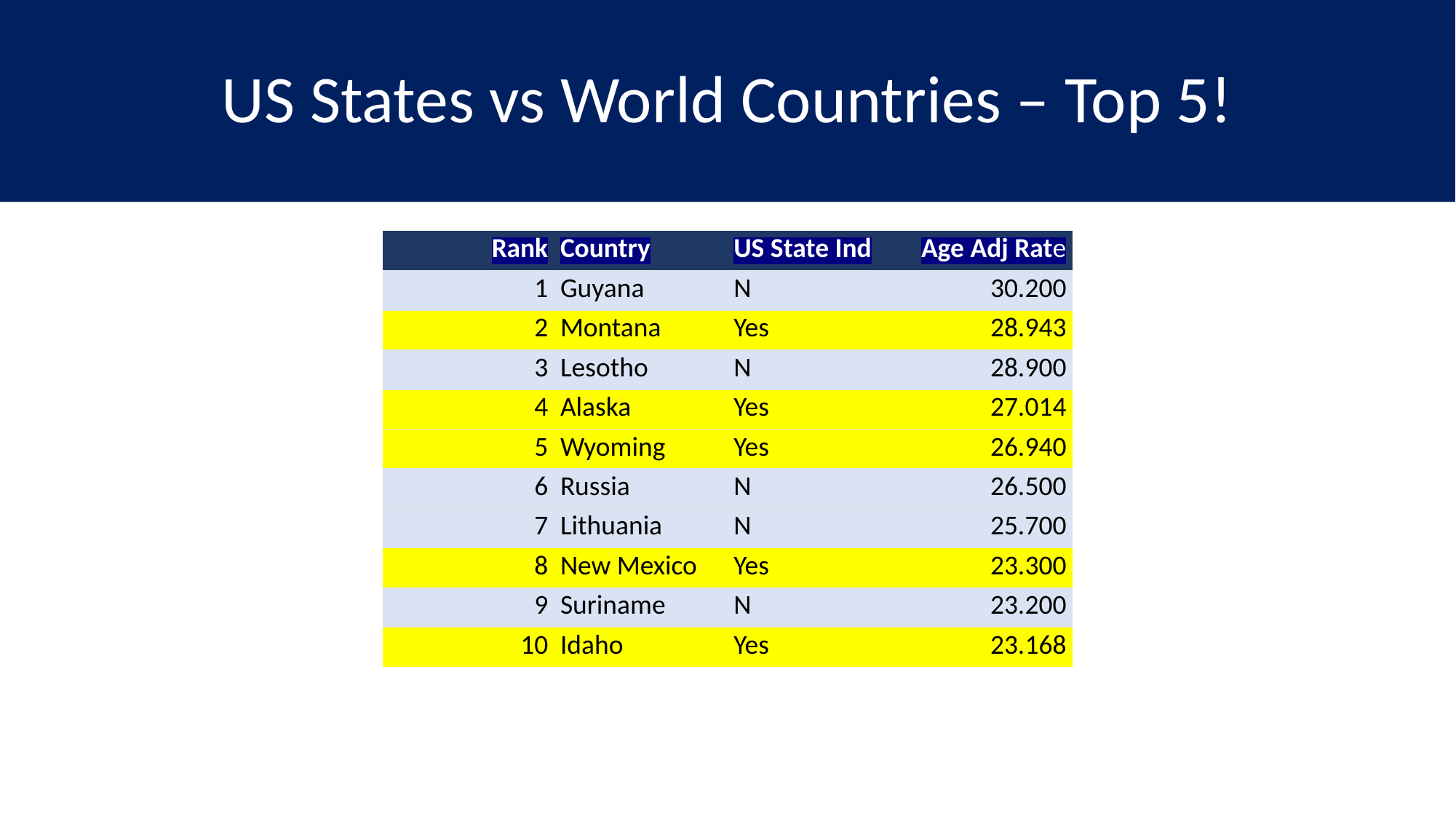

# US States vs World Countries – Top 5!
| Rank | Country | US State Ind | Age Adj Rate |
| --- | --- | --- | --- |
| 1 | Guyana | N | 30.200 |
| 2 | Montana | Yes | 28.943 |
| 3 | Lesotho | N | 28.900 |
| 4 | Alaska | Yes | 27.014 |
| 5 | Wyoming | Yes | 26.940 |
| 6 | Russia | N | 26.500 |
| 7 | Lithuania | N | 25.700 |
| 8 | New Mexico | Yes | 23.300 |
| 9 | Suriname | N | 23.200 |
| 10 | Idaho | Yes | 23.168 |